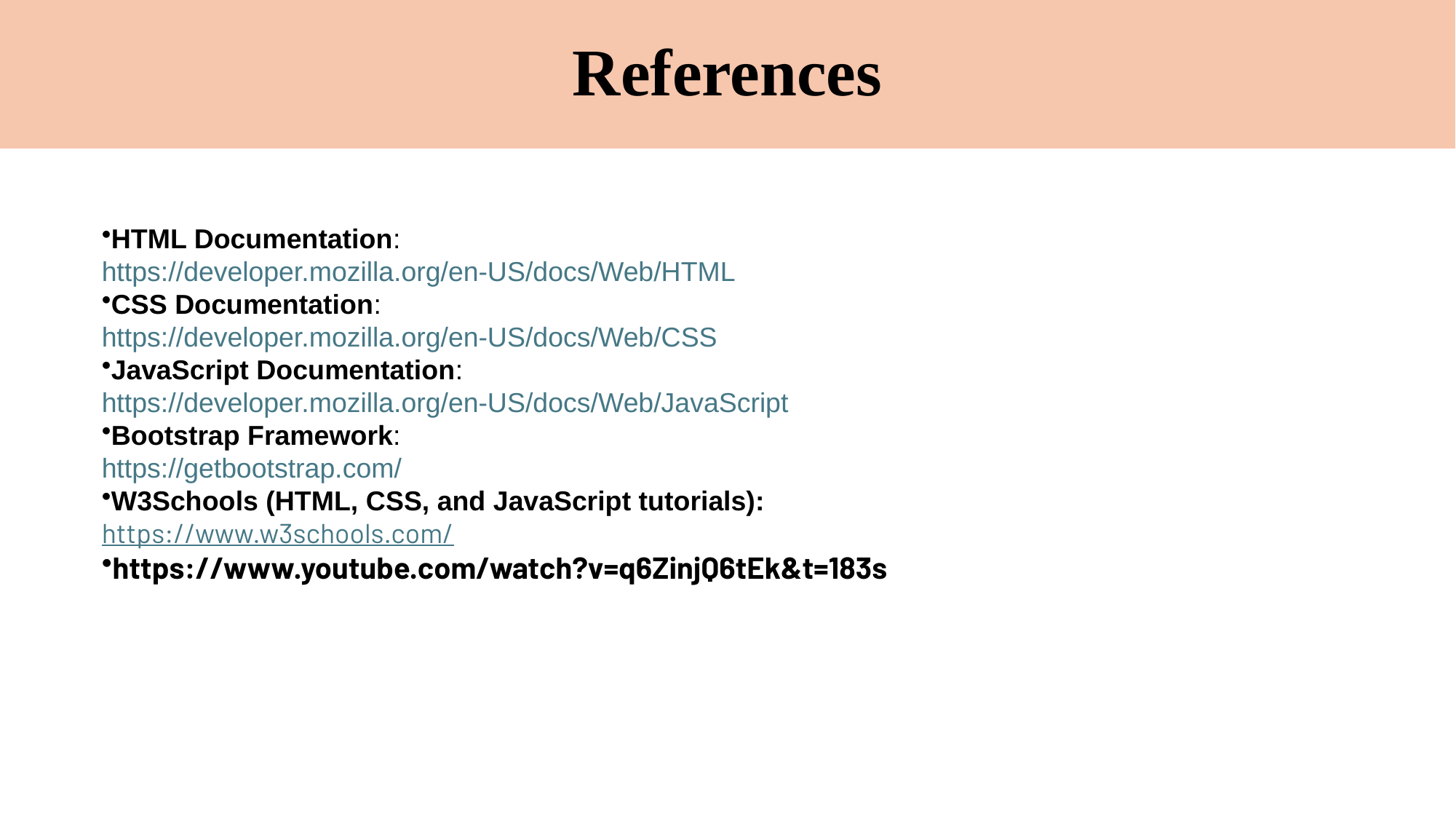

# References
HTML Documentation:
https://developer.mozilla.org/en-US/docs/Web/HTML
CSS Documentation:
https://developer.mozilla.org/en-US/docs/Web/CSS
JavaScript Documentation:
https://developer.mozilla.org/en-US/docs/Web/JavaScript
Bootstrap Framework:
https://getbootstrap.com/
W3Schools (HTML, CSS, and JavaScript tutorials):
https://www.w3schools.com/
https://www.youtube.com/watch?v=q6ZinjQ6tEk&t=183s